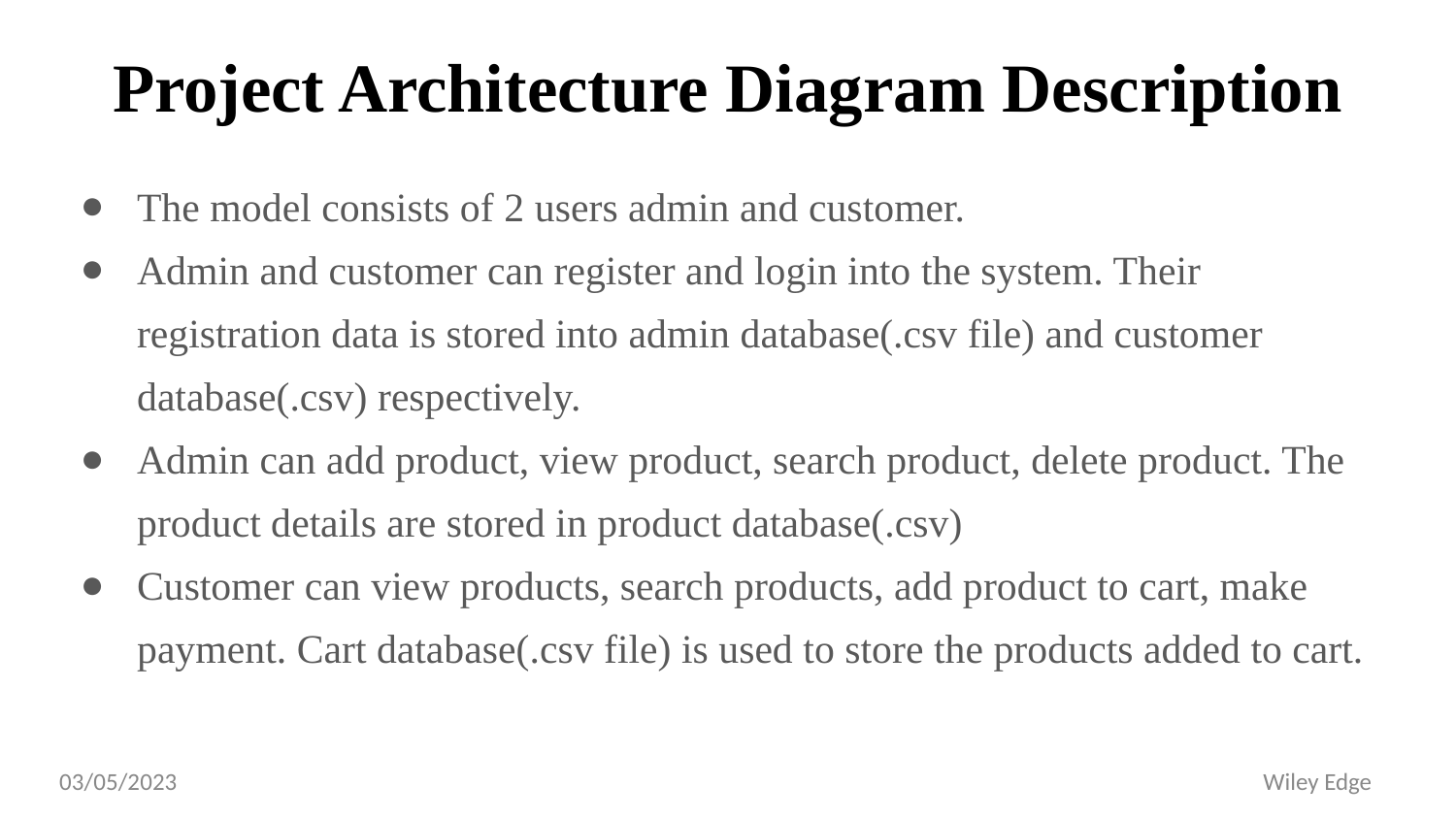

# Project Architecture Diagram Description
The model consists of 2 users admin and customer.
Admin and customer can register and login into the system. Their registration data is stored into admin database(.csv file) and customer database(.csv) respectively.
Admin can add product, view product, search product, delete product. The product details are stored in product database(.csv)
Customer can view products, search products, add product to cart, make payment. Cart database(.csv file) is used to store the products added to cart.
03/05/2023

Wiley Edge